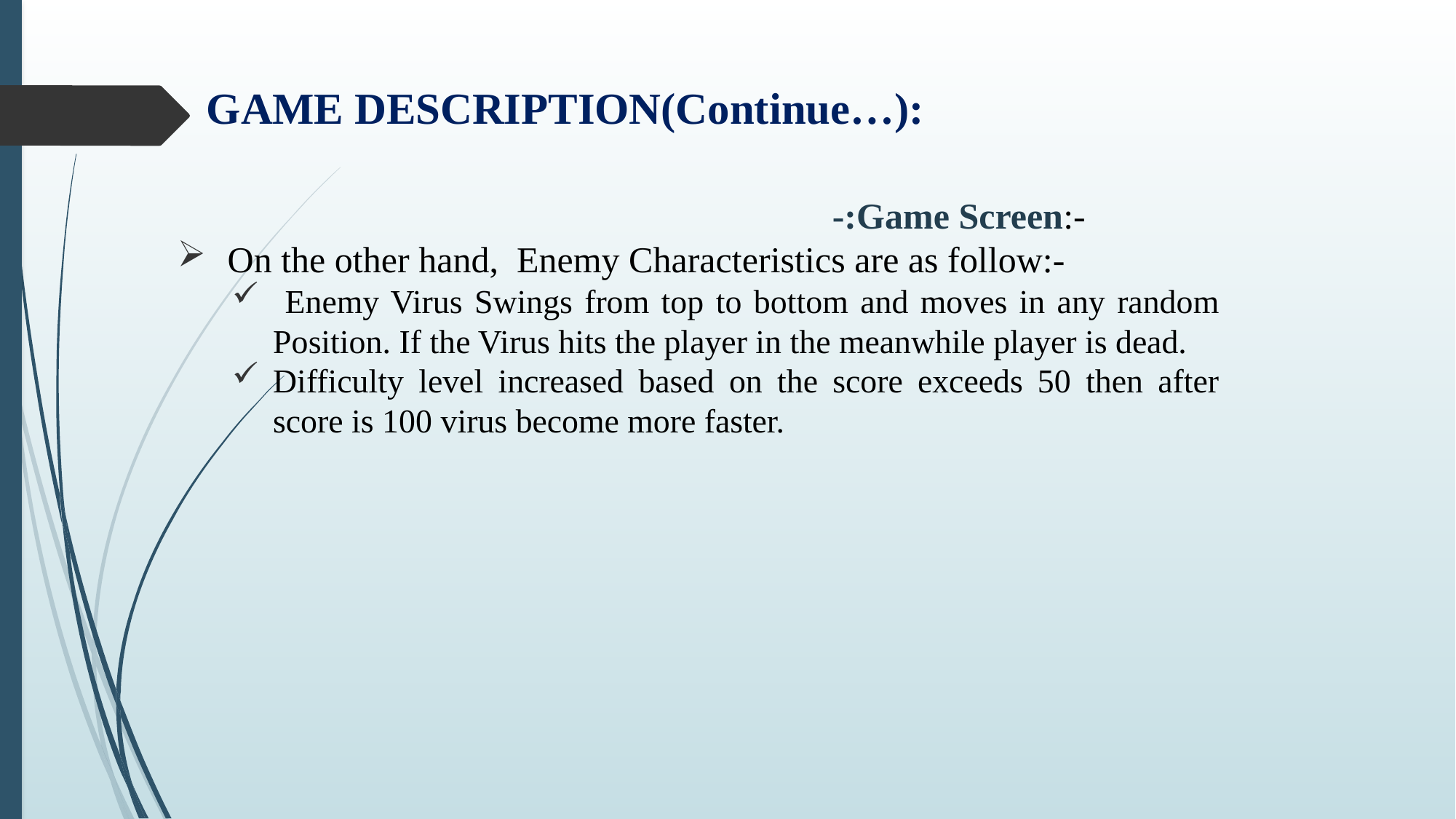

# GAME DESCRIPTION(Continue…):
						-:Game Screen:-
 On the other hand,  Enemy Characteristics are as follow:-
 Enemy Virus Swings from top to bottom and moves in any random Position. If the Virus hits the player in the meanwhile player is dead.
Difficulty level increased based on the score exceeds 50 then after score is 100 virus become more faster.